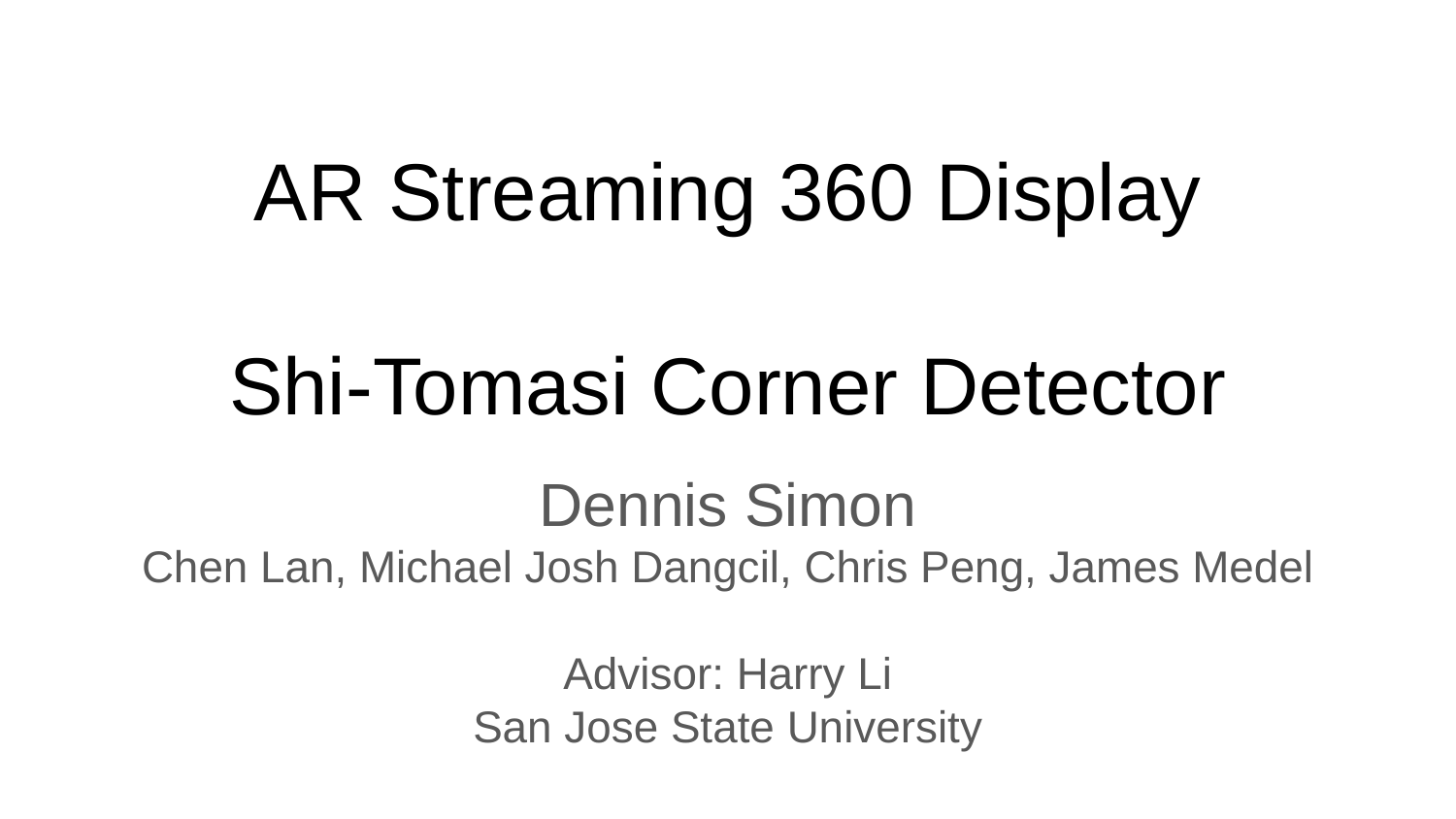

# AR Streaming 360 Display

Shi-Tomasi Corner Detector
Dennis Simon
Chen Lan, Michael Josh Dangcil, Chris Peng, James Medel

Advisor: Harry Li
San Jose State University